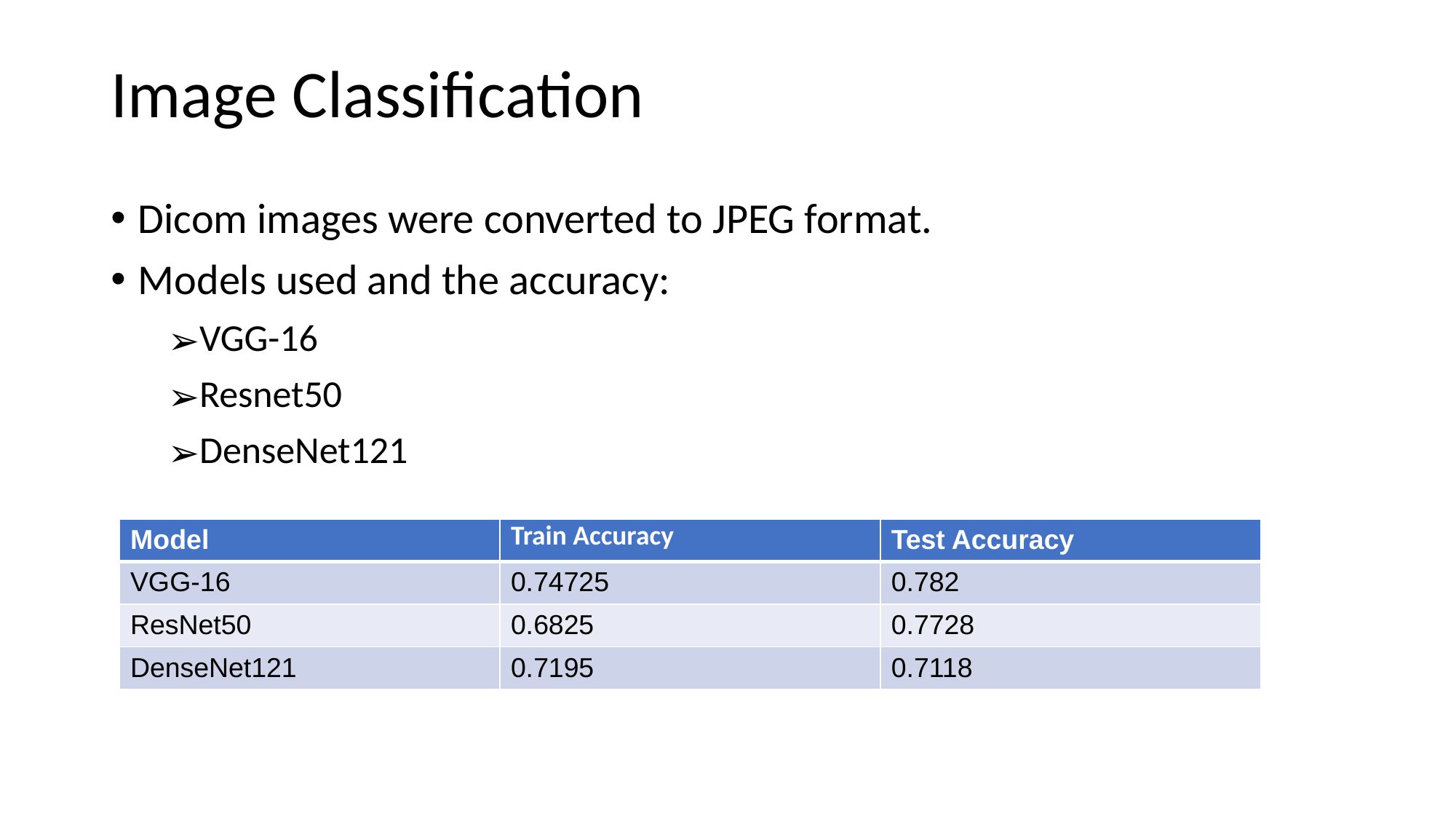

# Image Classification

Dicom images were converted to JPEG format.
Models used and the accuracy:
VGG-16
Resnet50
DenseNet121

| Model | Train Accuracy | Test Accuracy |
| --- | --- | --- |
| VGG-16 | 0.74725 | 0.782 |
| ResNet50 | 0.6825 | 0.7728 |
| DenseNet121 | 0.7195 | 0.7118 |